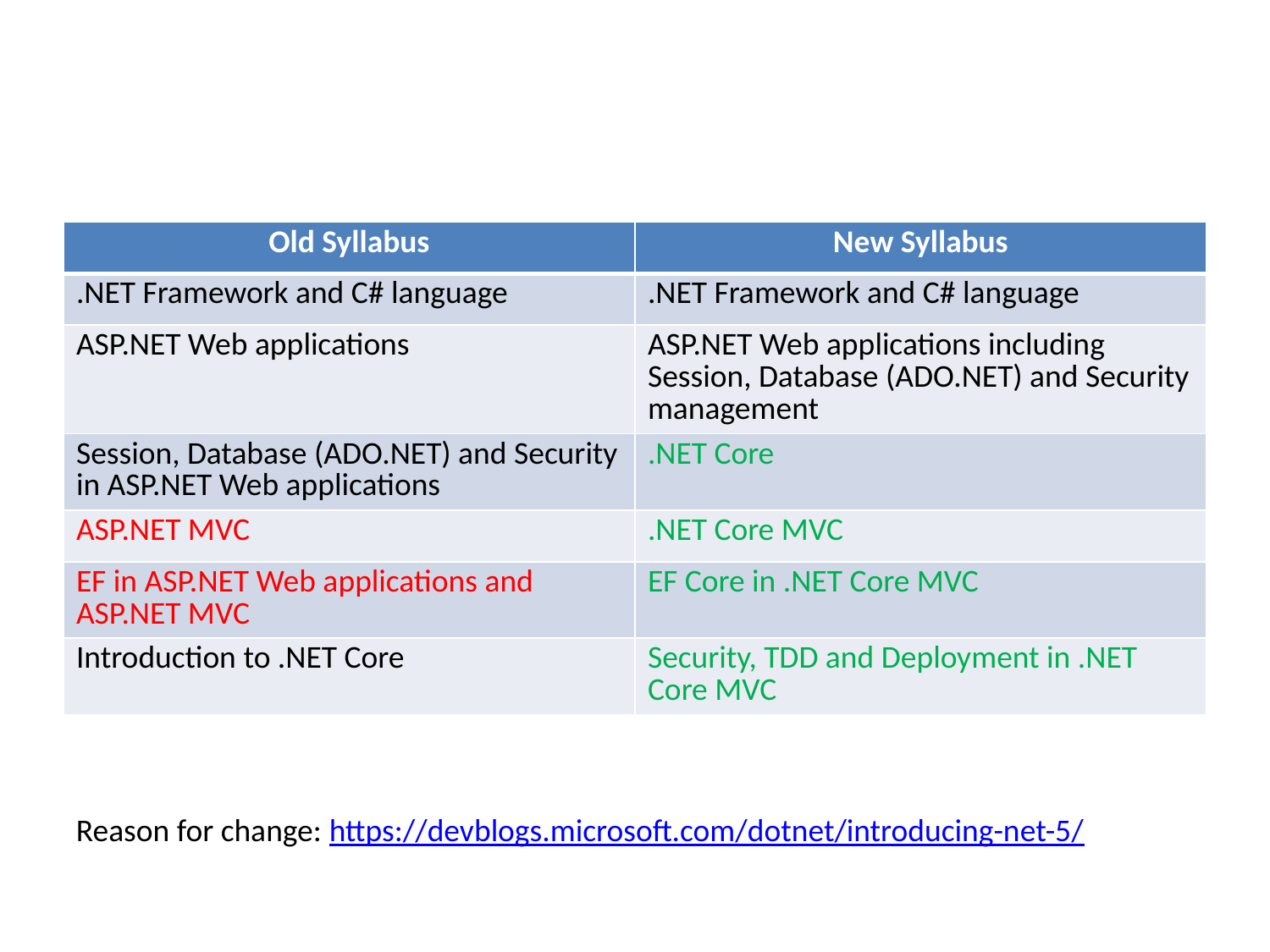

#
| Old Syllabus | New Syllabus |
| --- | --- |
| .NET Framework and C# language | .NET Framework and C# language |
| ASP.NET Web applications | ASP.NET Web applications including Session, Database (ADO.NET) and Security management |
| Session, Database (ADO.NET) and Security in ASP.NET Web applications | .NET Core |
| ASP.NET MVC | .NET Core MVC |
| EF in ASP.NET Web applications and ASP.NET MVC | EF Core in .NET Core MVC |
| Introduction to .NET Core | Security, TDD and Deployment in .NET Core MVC |
Reason for change: https://devblogs.microsoft.com/dotnet/introducing-net-5/